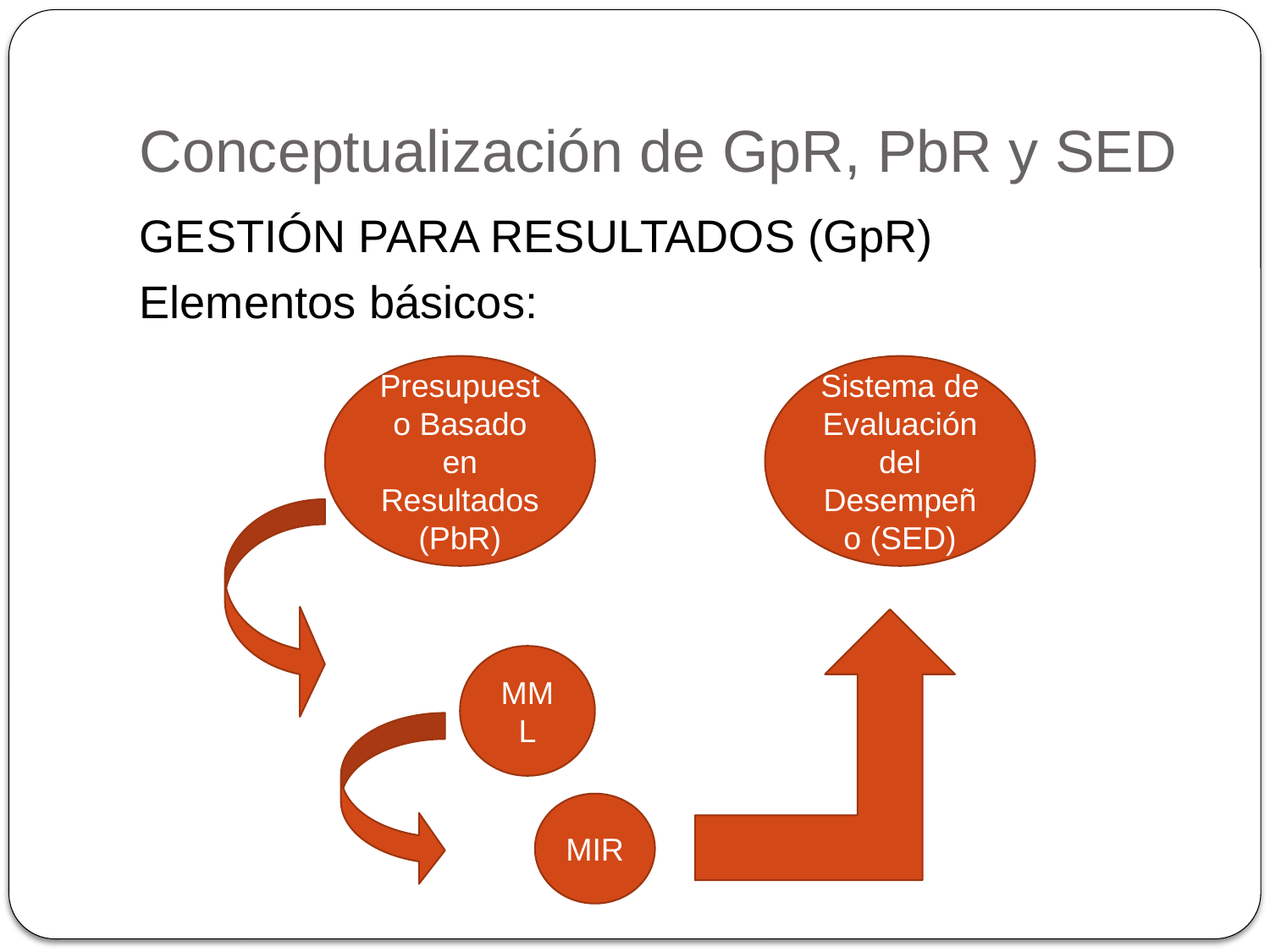

# Conceptualización de GpR, PbR y SED
GESTIÓN PARA RESULTADOS (GpR)
Elementos básicos:
Presupuesto Basado en Resultados (PbR)
Sistema de Evaluación del Desempeño (SED)

MML

MIR